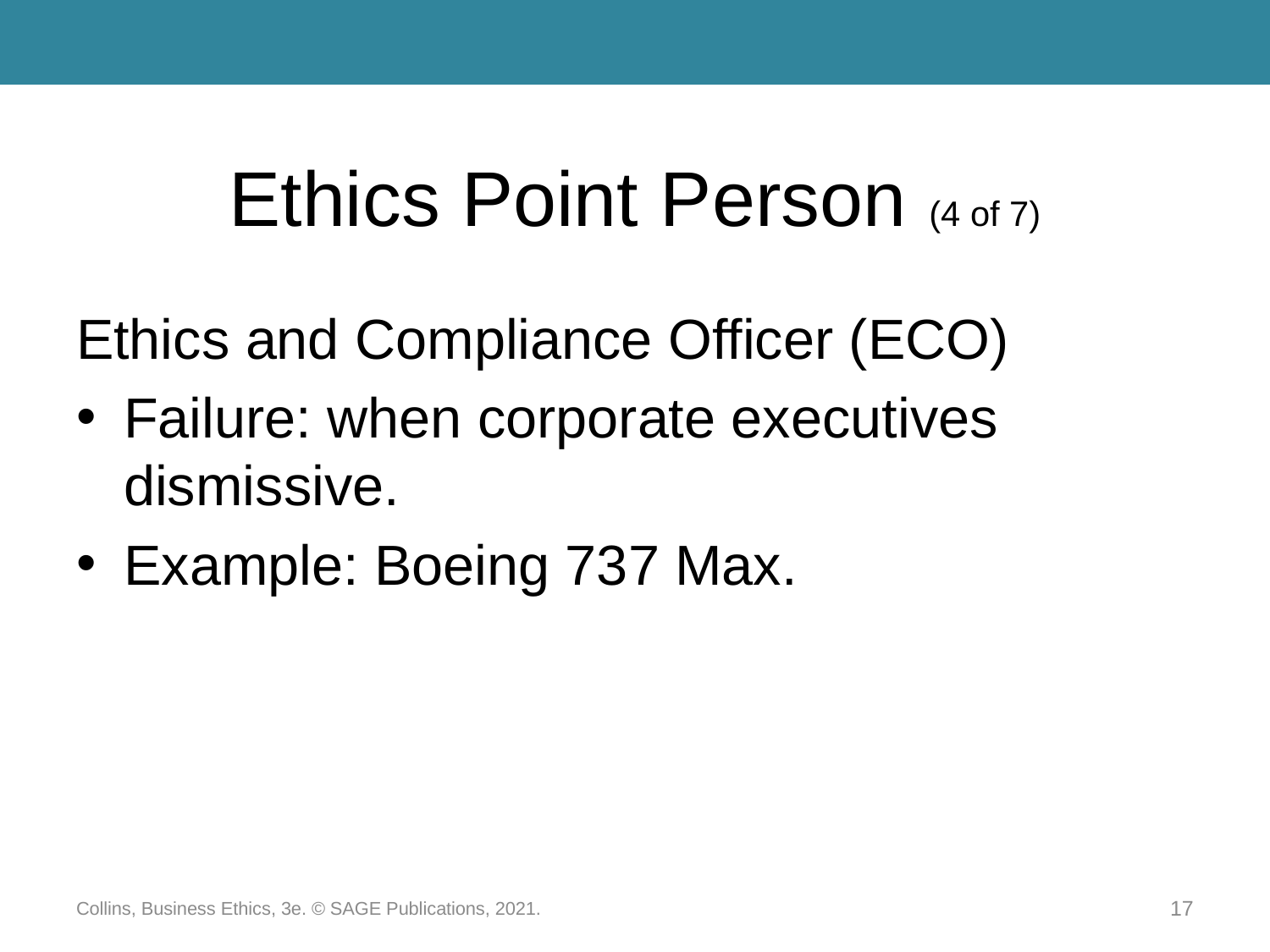

# Ethics Point Person (4 of 7)
Ethics and Compliance Officer (ECO)
Failure: when corporate executives dismissive.
Example: Boeing 737 Max.
Collins, Business Ethics, 3e. © SAGE Publications, 2021.
17